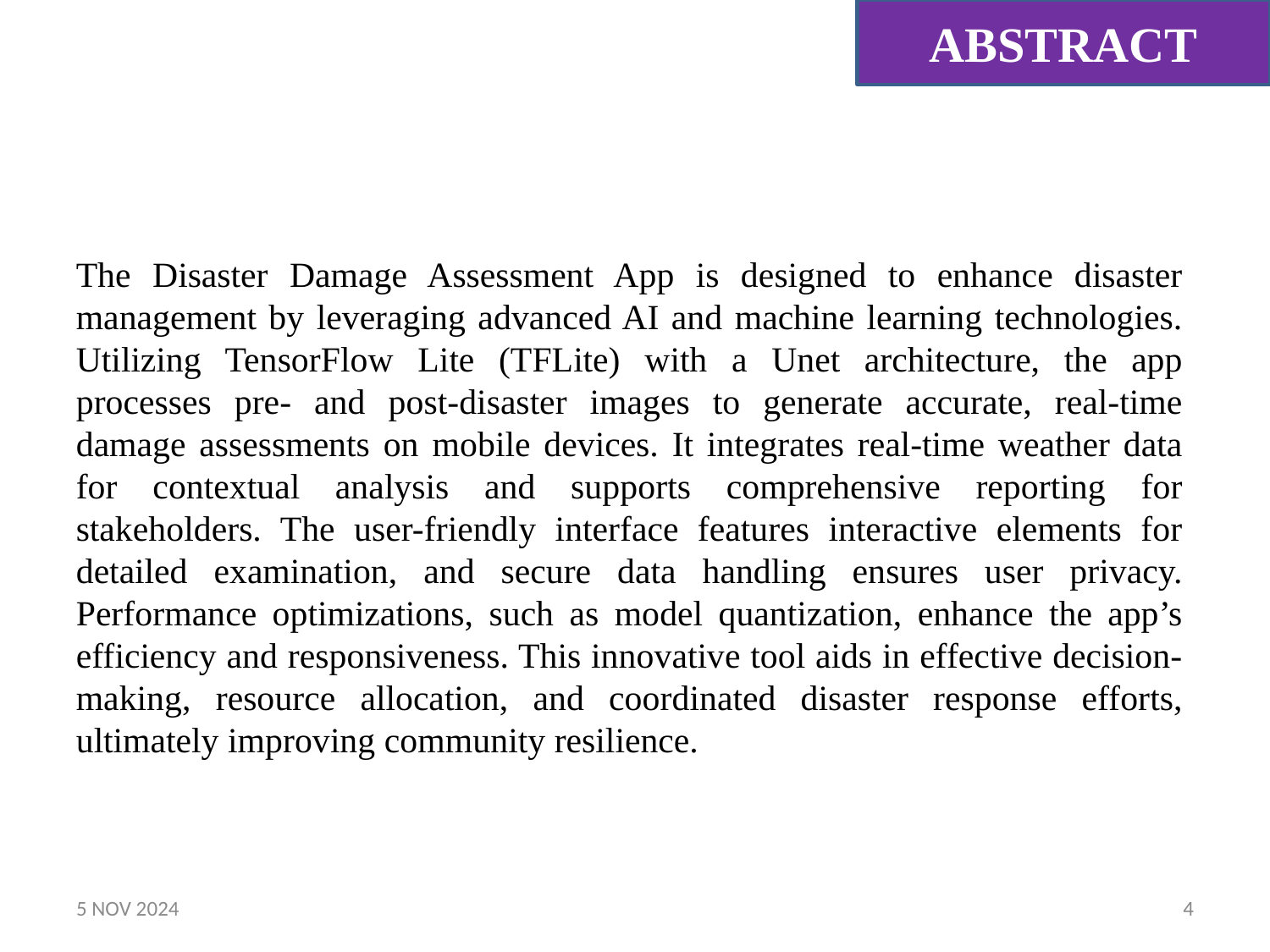

ABSTRACT
The Disaster Damage Assessment App is designed to enhance disaster management by leveraging advanced AI and machine learning technologies. Utilizing TensorFlow Lite (TFLite) with a Unet architecture, the app processes pre- and post-disaster images to generate accurate, real-time damage assessments on mobile devices. It integrates real-time weather data for contextual analysis and supports comprehensive reporting for stakeholders. The user-friendly interface features interactive elements for detailed examination, and secure data handling ensures user privacy. Performance optimizations, such as model quantization, enhance the app’s efficiency and responsiveness. This innovative tool aids in effective decision-making, resource allocation, and coordinated disaster response efforts, ultimately improving community resilience.
5 NOV 2024
4